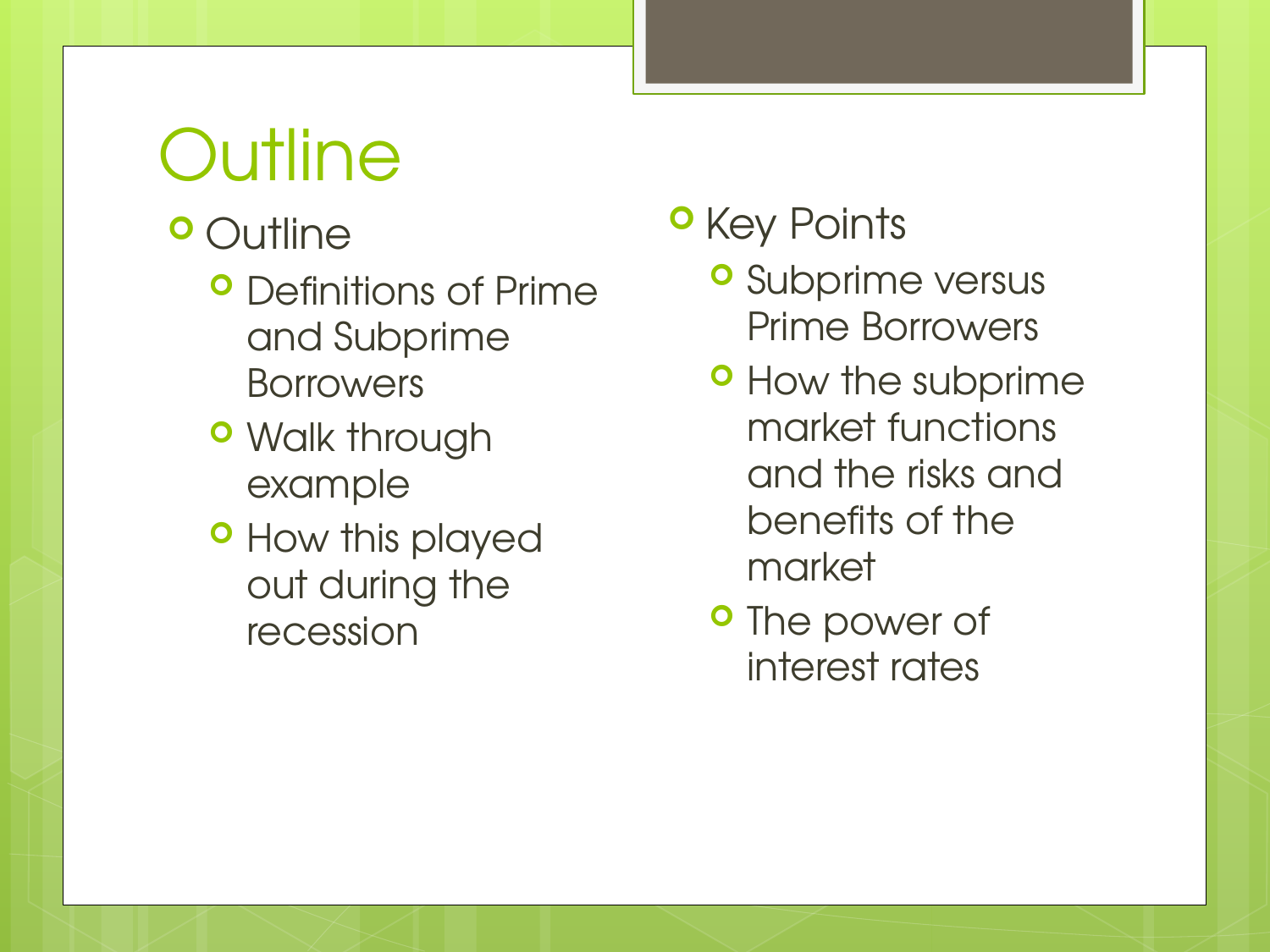

# Outline
Key Points
Subprime versus Prime Borrowers
How the subprime market functions and the risks and benefits of the market
The power of interest rates

Outline
Definitions of Prime and Subprime Borrowers
Walk through example
How this played out during the recession